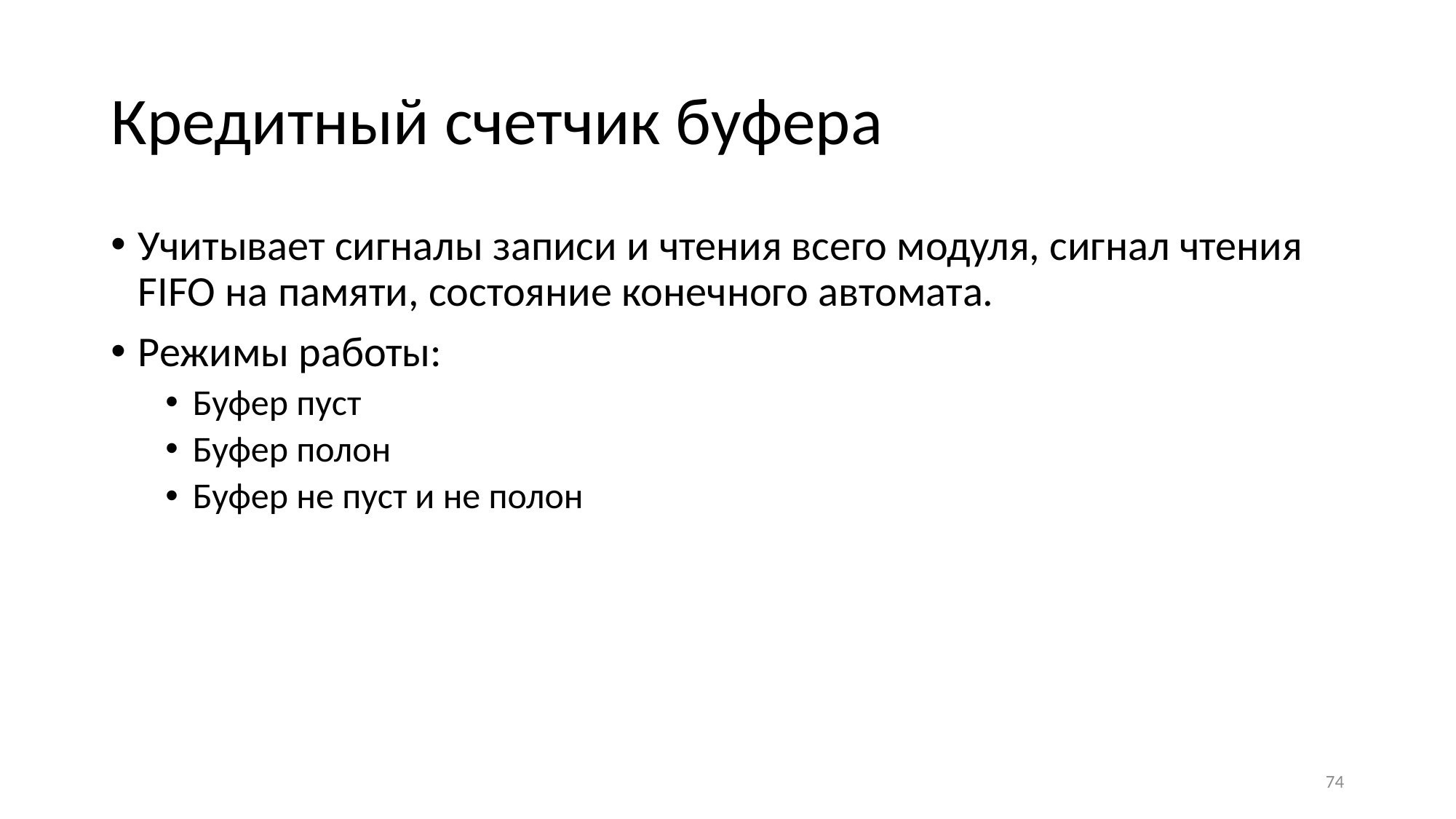

# Кредитный счетчик буфера
Учитывает сигналы записи и чтения всего модуля, сигнал чтения FIFO на памяти, состояние конечного автомата.
Режимы работы:
Буфер пуст
Буфер полон
Буфер не пуст и не полон
74